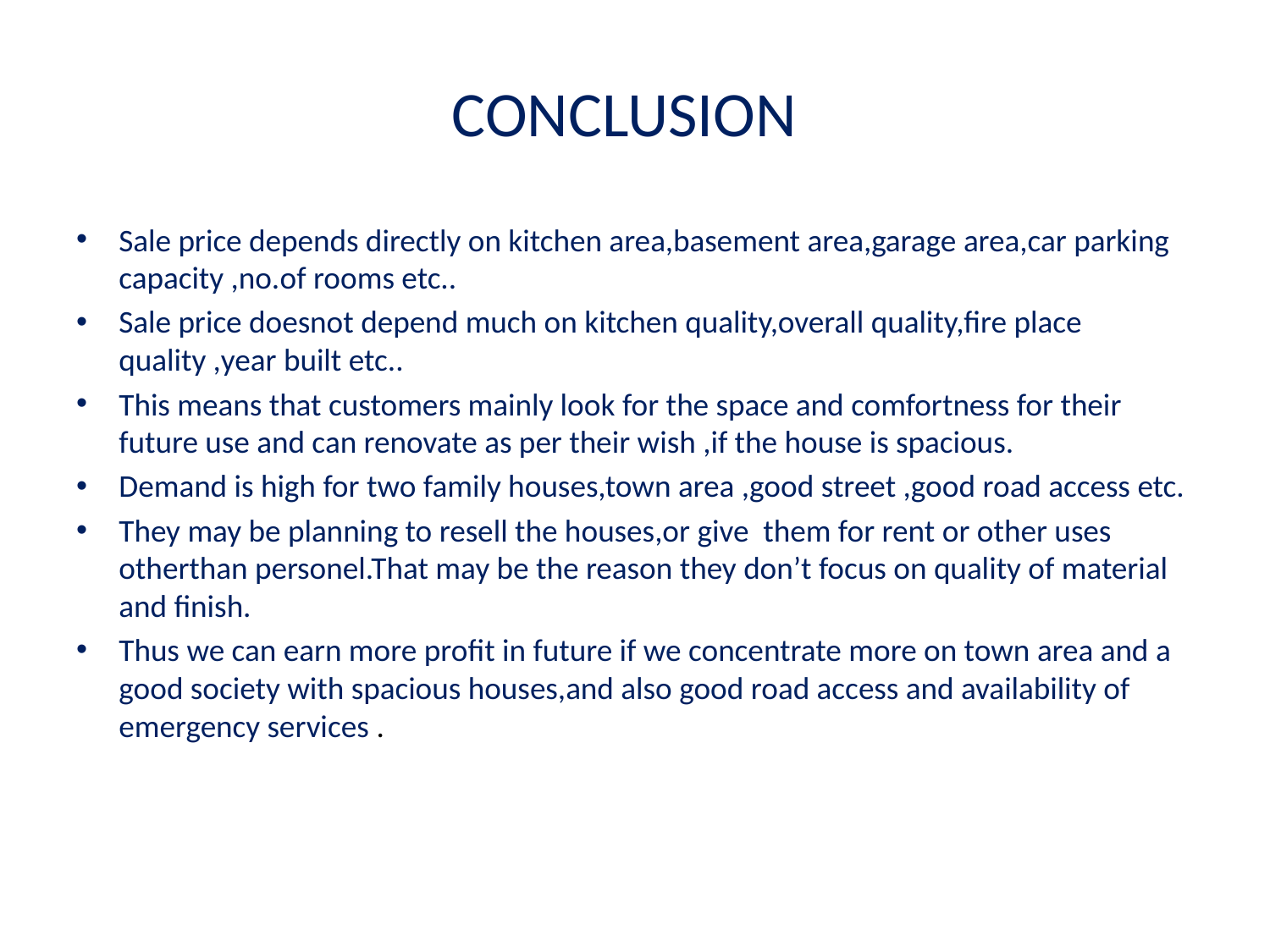

# CONCLUSION

Sale price depends directly on kitchen area,basement area,garage area,car parking capacity ,no.of rooms etc..
Sale price doesnot depend much on kitchen quality,overall quality,fire place quality ,year built etc..
This means that customers mainly look for the space and comfortness for their future use and can renovate as per their wish ,if the house is spacious.
Demand is high for two family houses,town area ,good street ,good road access etc.
They may be planning to resell the houses,or give  them for rent or other uses otherthan personel.That may be the reason they don’t focus on quality of material and finish.
Thus we can earn more profit in future if we concentrate more on town area and a good society with spacious houses,and also good road access and availability of emergency services .